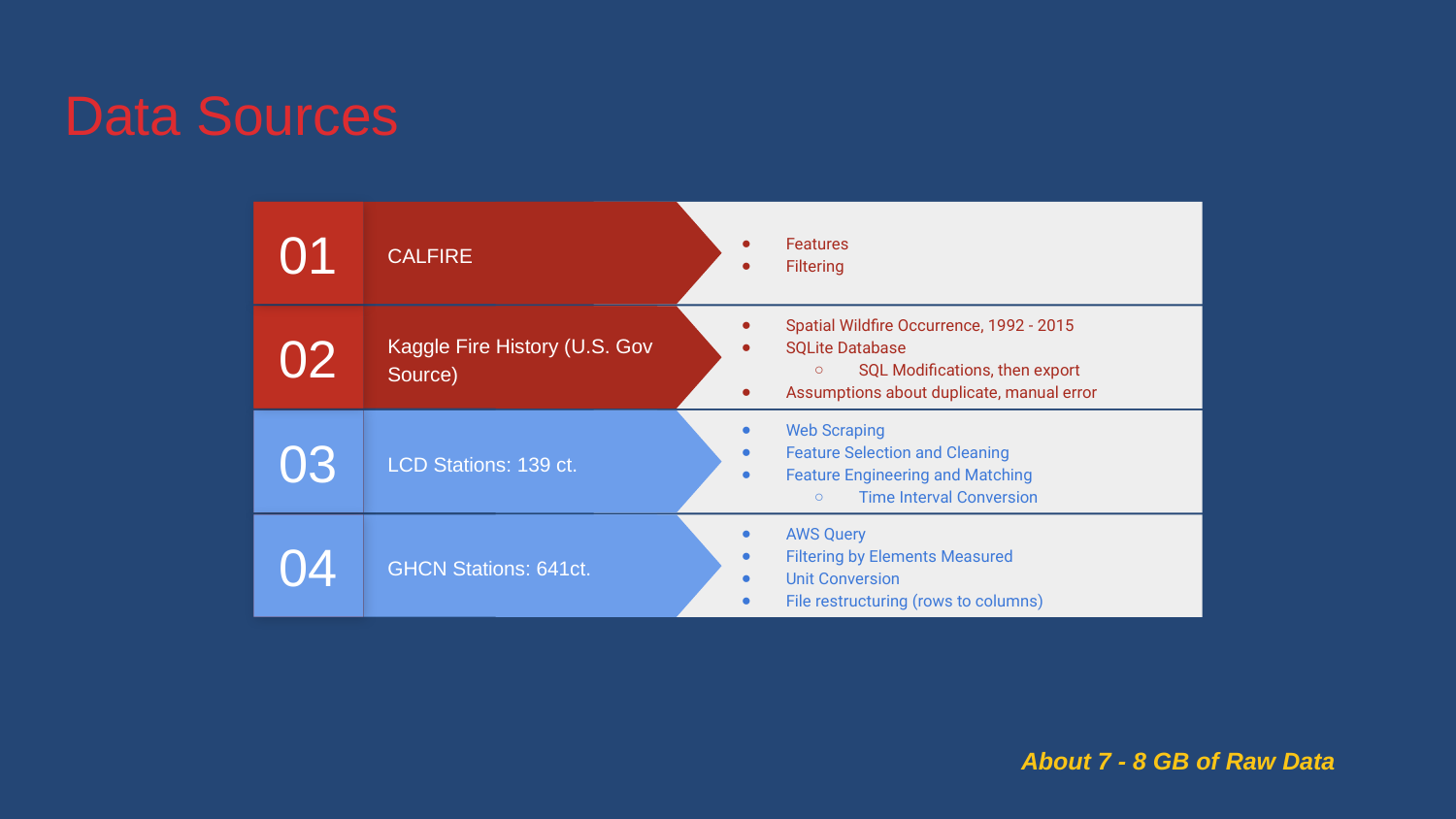

# Data Sources

01

Features
Filtering
CALFIRE

02

Spatial Wildfire Occurrence, 1992 - 2015
SQLite Database
SQL Modifications, then export
Assumptions about duplicate, manual error
Kaggle Fire History (U.S. Gov Source)

03

Web Scraping
Feature Selection and Cleaning
Feature Engineering and Matching
Time Interval Conversion
LCD Stations: 139 ct.

04

AWS Query
Filtering by Elements Measured
Unit Conversion
File restructuring (rows to columns)
GHCN Stations: 641ct.
 About 7 - 8 GB of Raw Data